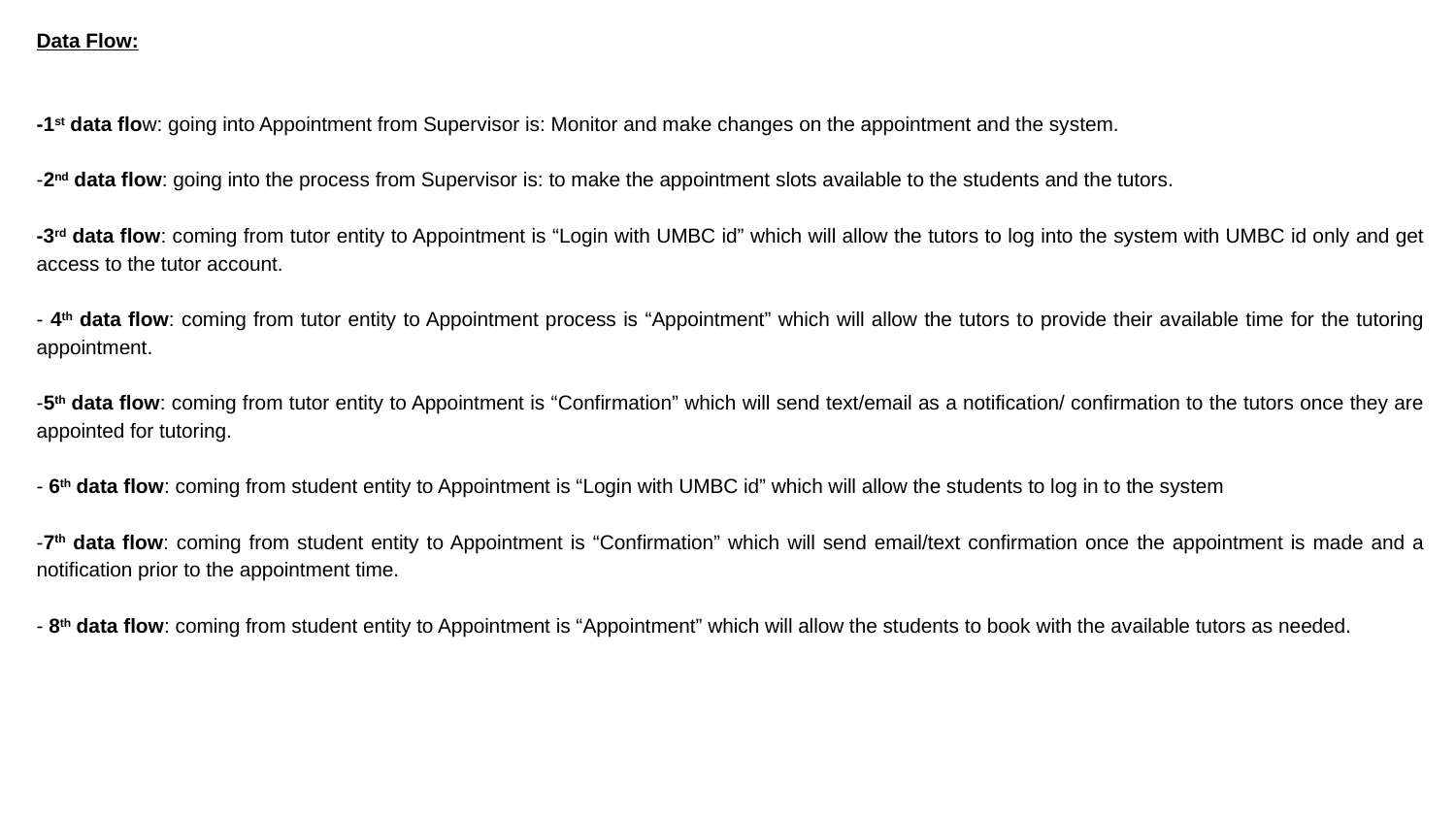

Data Flow:

-1st data flow: going into Appointment from Supervisor is: Monitor and make changes on the appointment and the system.

-2nd data flow: going into the process from Supervisor is: to make the appointment slots available to the students and the tutors.

-3rd data flow: coming from tutor entity to Appointment is “Login with UMBC id” which will allow the tutors to log into the system with UMBC id only and get access to the tutor account.

- 4th data flow: coming from tutor entity to Appointment process is “Appointment” which will allow the tutors to provide their available time for the tutoring appointment.

-5th data flow: coming from tutor entity to Appointment is “Confirmation” which will send text/email as a notification/ confirmation to the tutors once they are appointed for tutoring.

- 6th data flow: coming from student entity to Appointment is “Login with UMBC id” which will allow the students to log in to the system

-7th data flow: coming from student entity to Appointment is “Confirmation” which will send email/text confirmation once the appointment is made and a notification prior to the appointment time.

- 8th data flow: coming from student entity to Appointment is “Appointment” which will allow the students to book with the available tutors as needed.